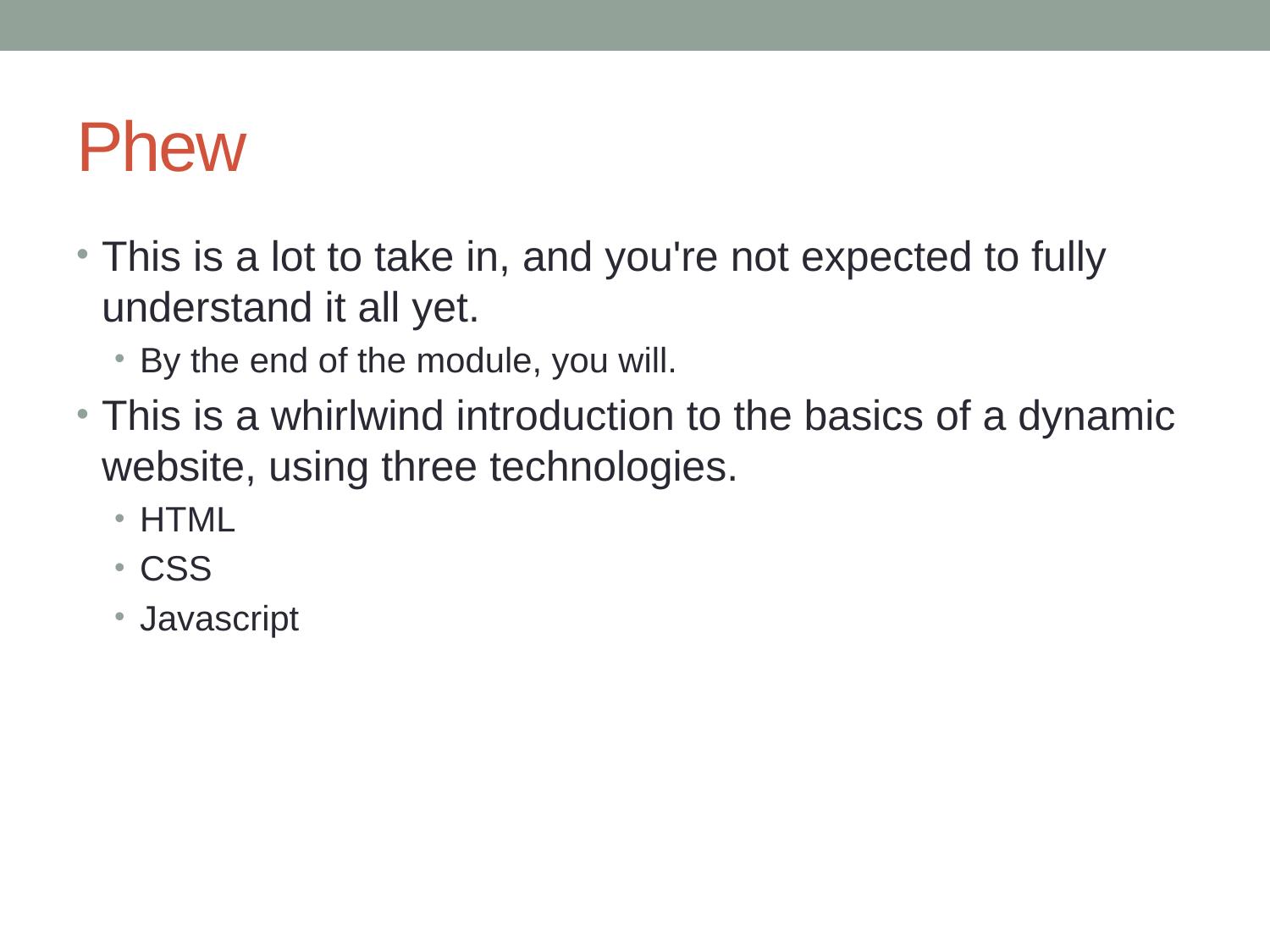

# Phew
This is a lot to take in, and you're not expected to fully understand it all yet.
By the end of the module, you will.
This is a whirlwind introduction to the basics of a dynamic website, using three technologies.
HTML
CSS
Javascript